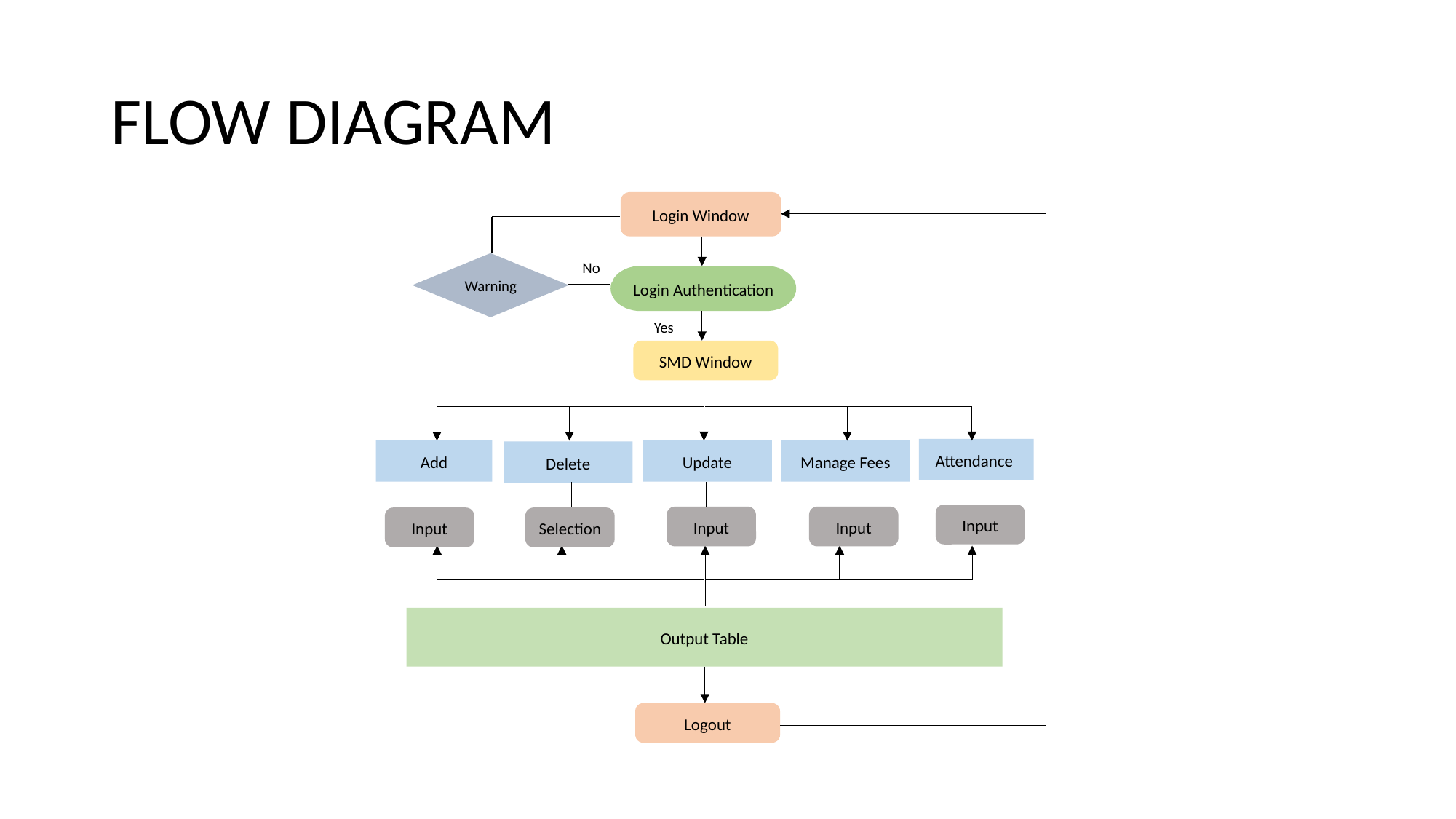

# FLOW DIAGRAM
Login Window
Login Authentication
SMD Window
Input
Input
Input
Input
Selection
Output Table
Logout
Warning
No
Yes
Attendance
Add
Update
Manage Fees
Delete